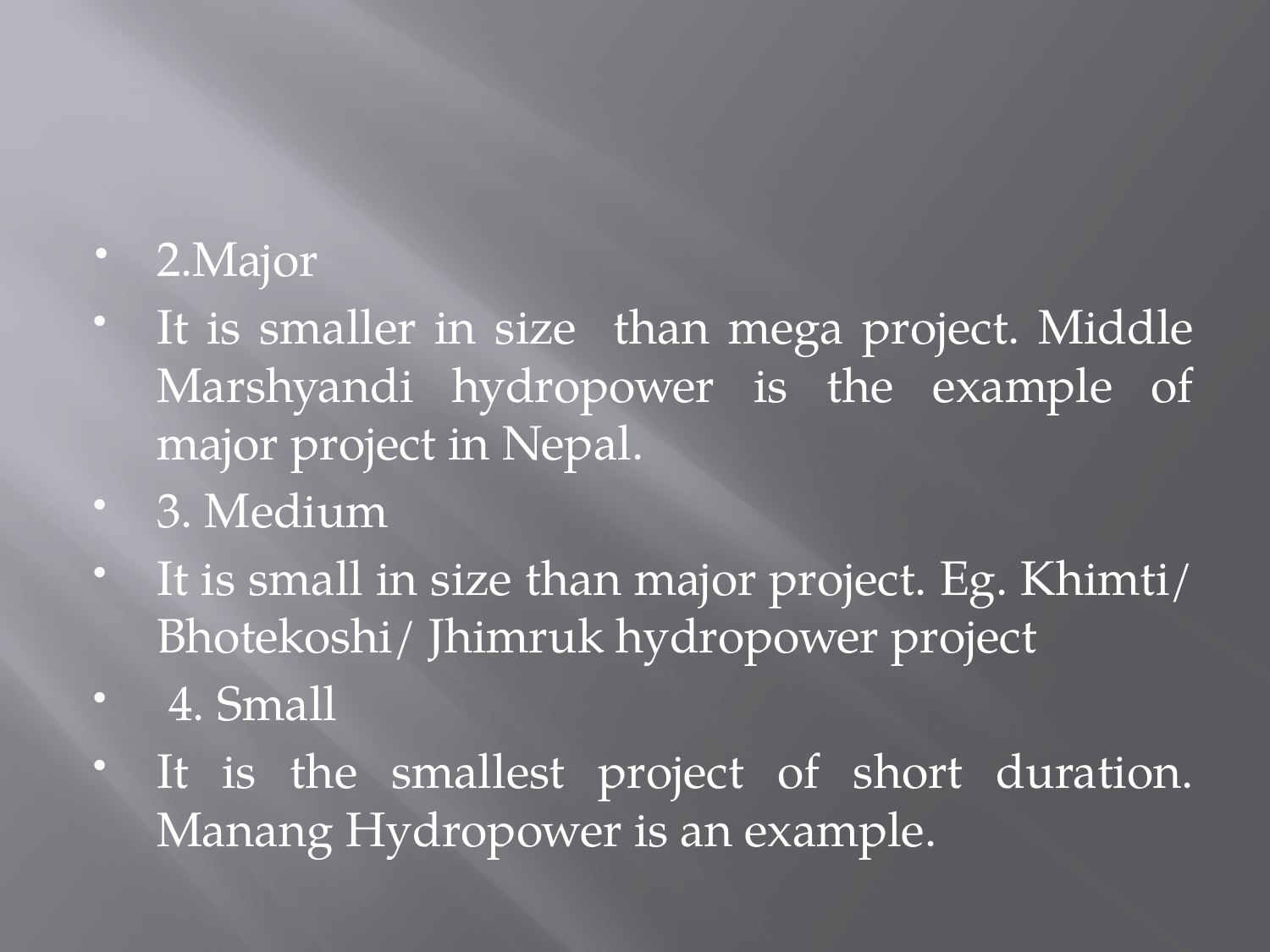

#
2.Major
It is smaller in size  than mega project. Middle Marshyandi hydropower is the example of major project in Nepal.
3. Medium
It is small in size than major project. Eg. Khimti/ Bhotekoshi/ Jhimruk hydropower project
 4. Small
It is the smallest project of short duration. Manang Hydropower is an example.